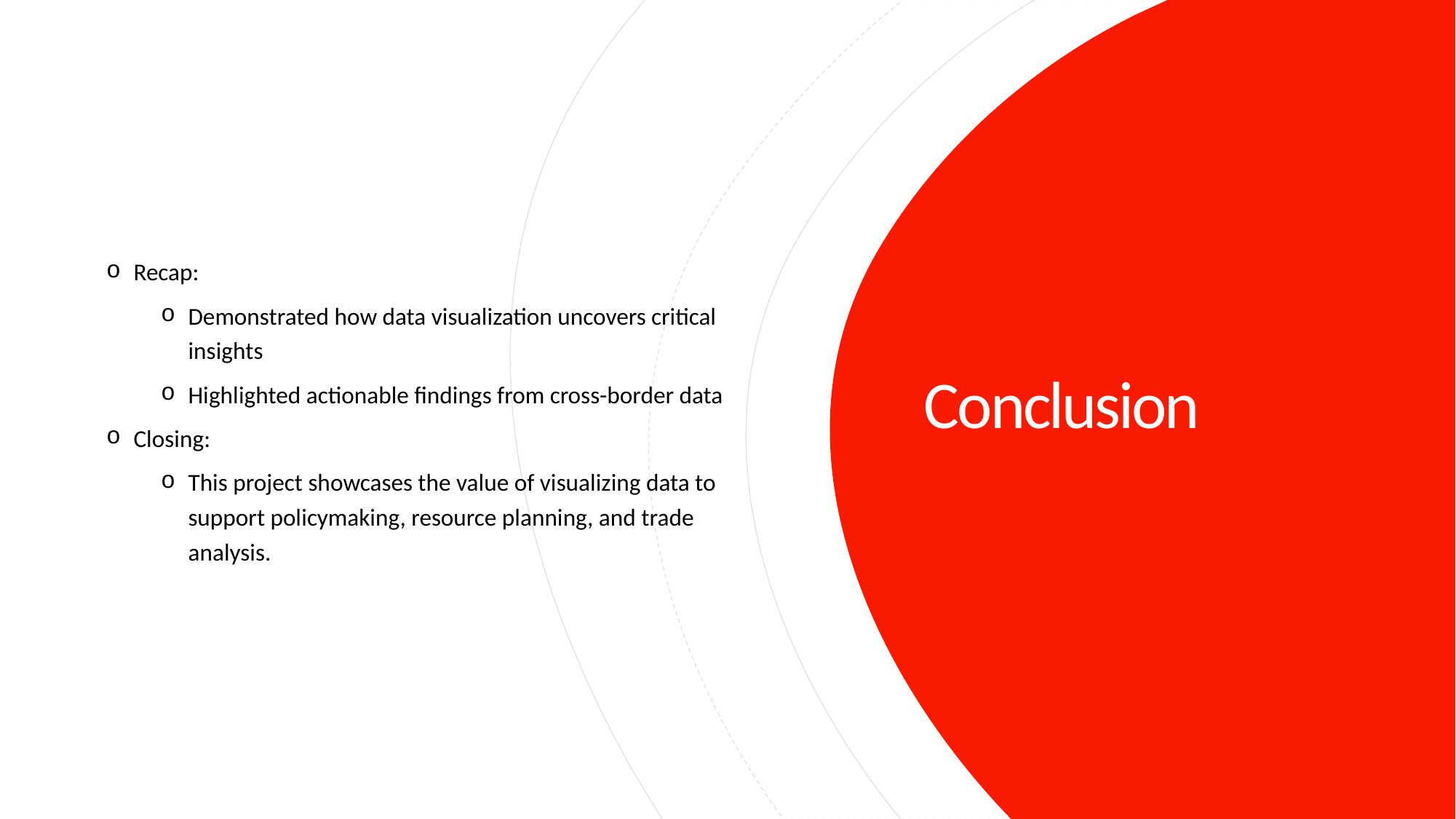

Recap:
Demonstrated how data visualization uncovers critical insights
Highlighted actionable findings from cross-border data
Closing:
This project showcases the value of visualizing data to support policymaking, resource planning, and trade analysis.
# Conclusion